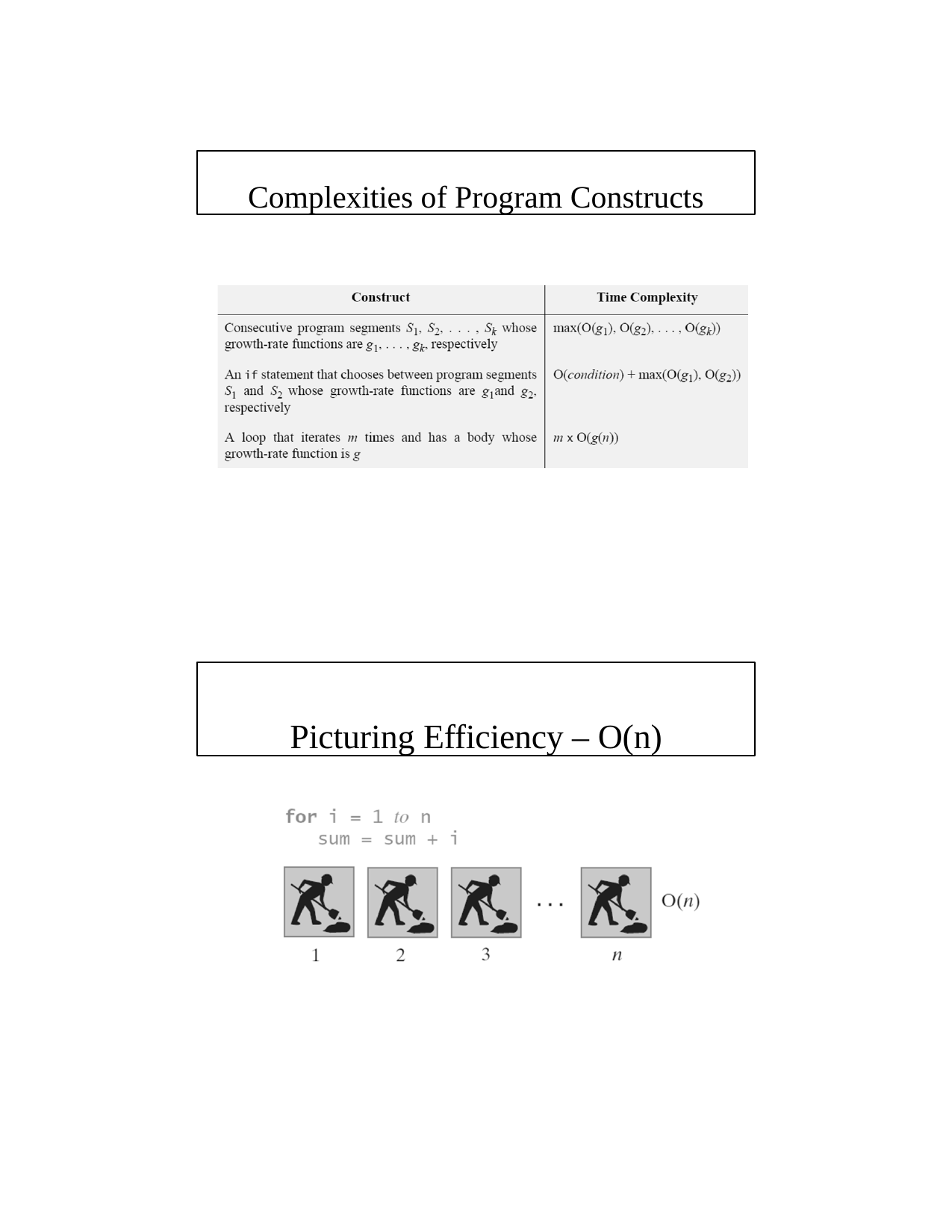

Complexities of Program Constructs

Picturing Efficiency – O(n)